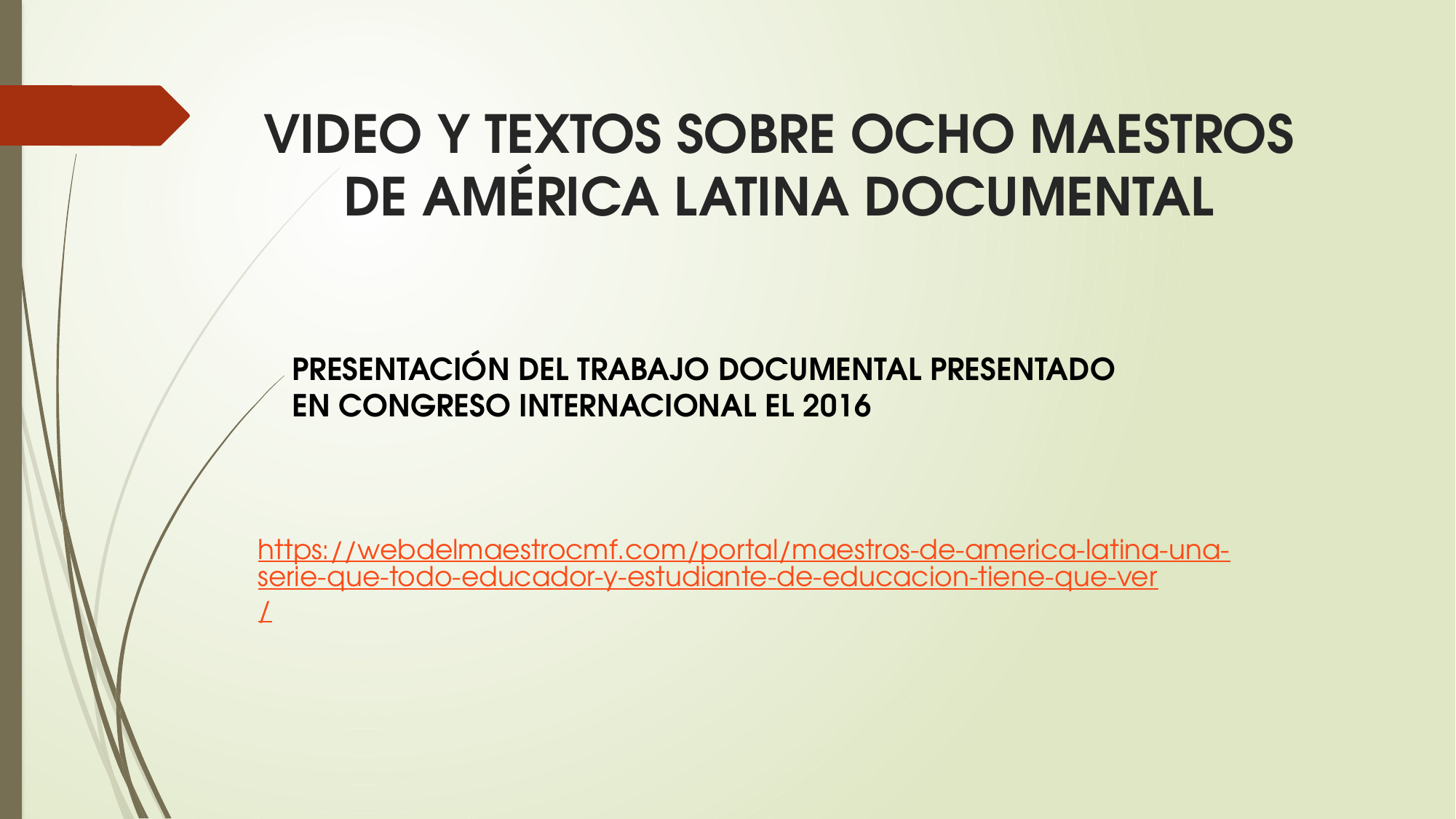

# VIDEO Y TEXTOS SOBRE OCHO MAESTROS DE AMÉRICA LATINA DOCUMENTAL
PRESENTACIÓN DEL TRABAJO DOCUMENTAL PRESENTADO
EN CONGRESO INTERNACIONAL EL 2016
https://webdelmaestrocmf.com/portal/maestros-de-america-latina-una-serie-que-todo-educador-y-estudiante-de-educacion-tiene-que-ver/